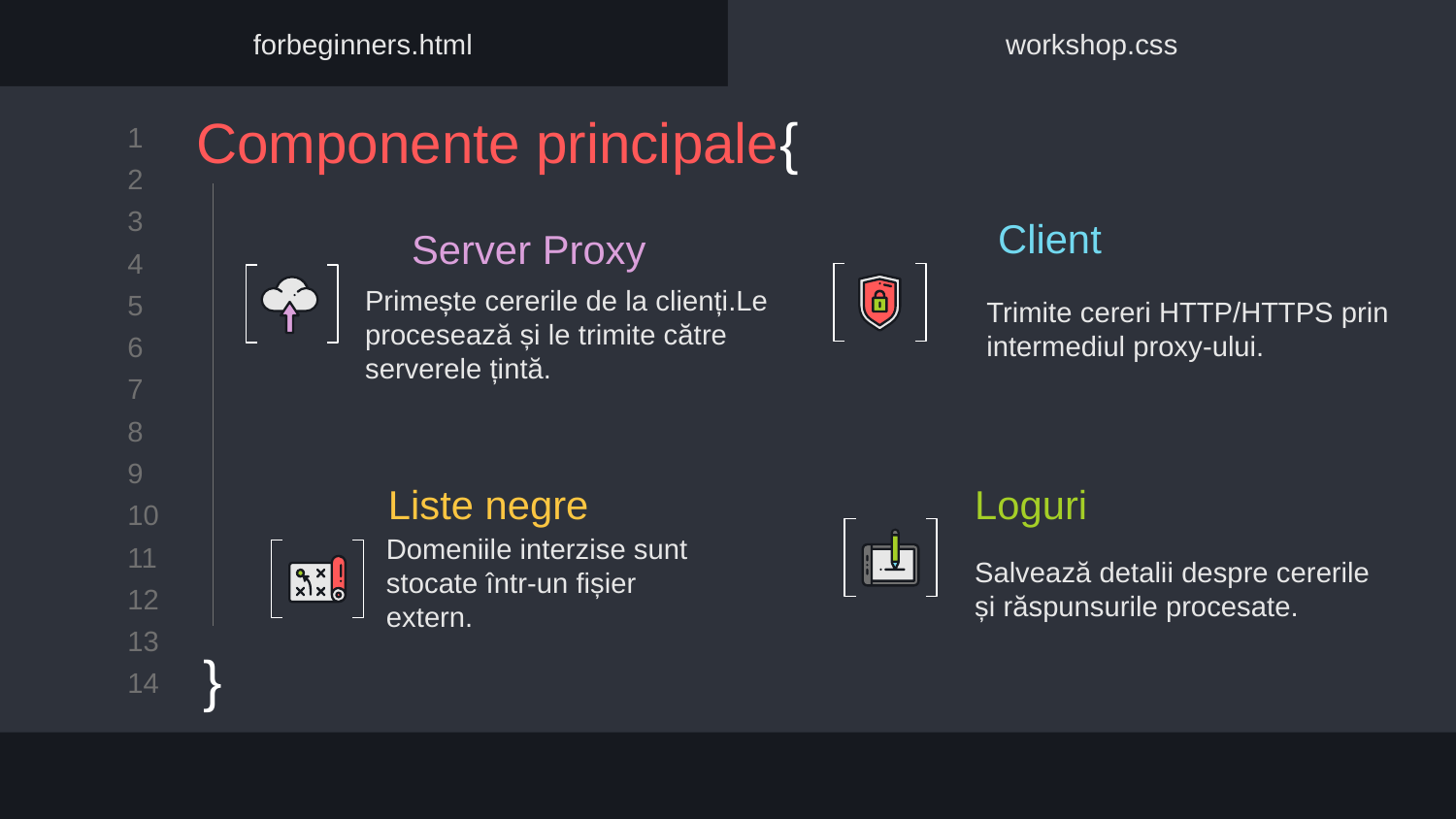

forbeginners.html
workshop.css
# Componente principale{
}
Client
Server Proxy

Trimite cereri HTTP/HTTPS prin intermediul proxy-ului.
Primește cererile de la clienți.Le procesează și le trimite către serverele țintă.
Liste negre
Loguri

Domeniile interzise sunt stocate într-un fișier extern.
Salvează detalii despre cererile și răspunsurile procesate.